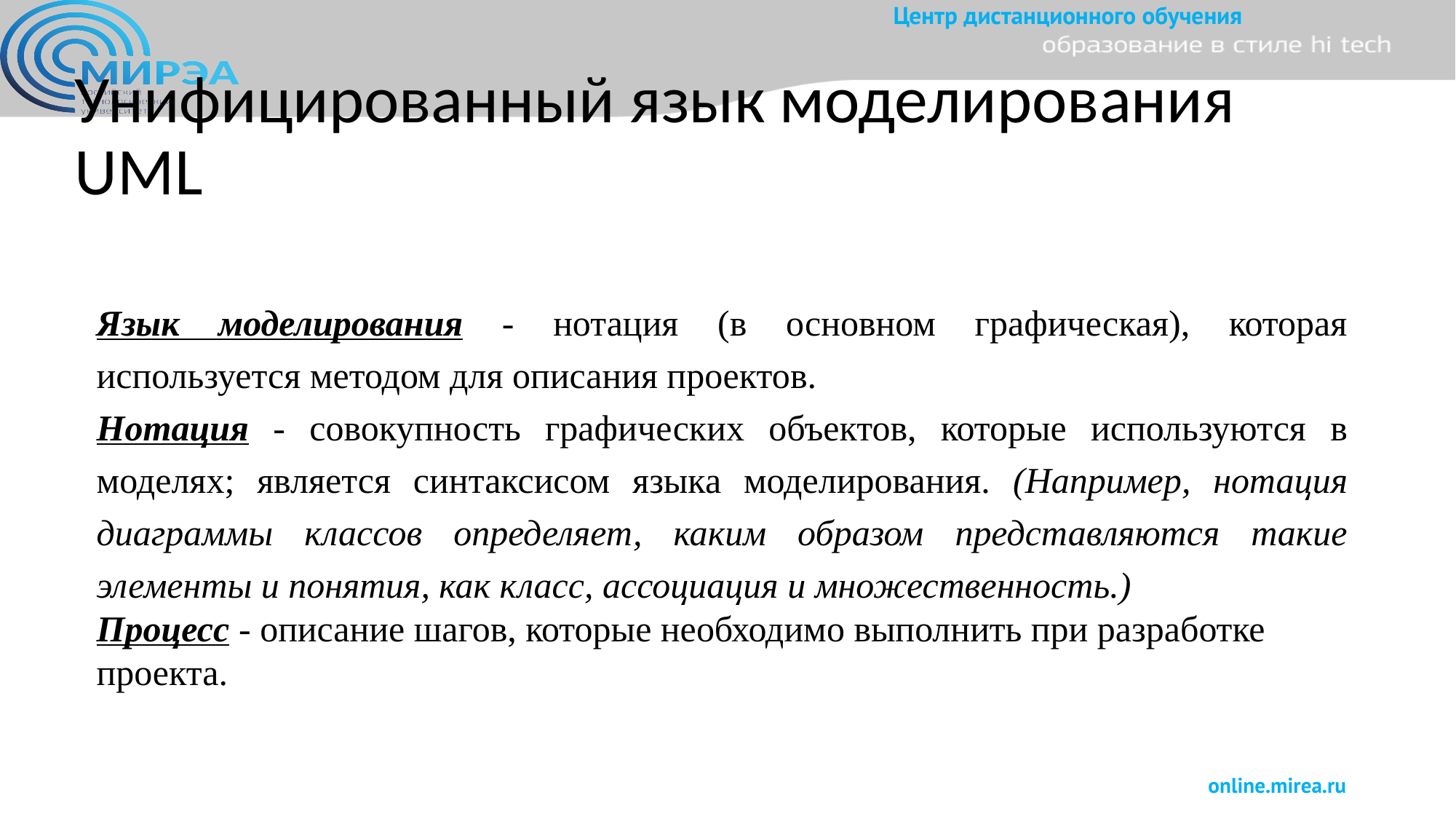

# Унифицированный язык моделирования UML
Язык моделирования - нотация (в основном графическая), которая используется методом для описания проектов.
Нотация - совокупность графи­ческих объектов, которые используются в моделях; является син­таксисом языка моделирования. (Например, нотация диаграммы клас­сов определяет, каким образом представляются такие элементы и поня­тия, как класс, ассоциация и множественность.)
Процесс - описание шагов, которые необходимо выполнить при разработке проекта.